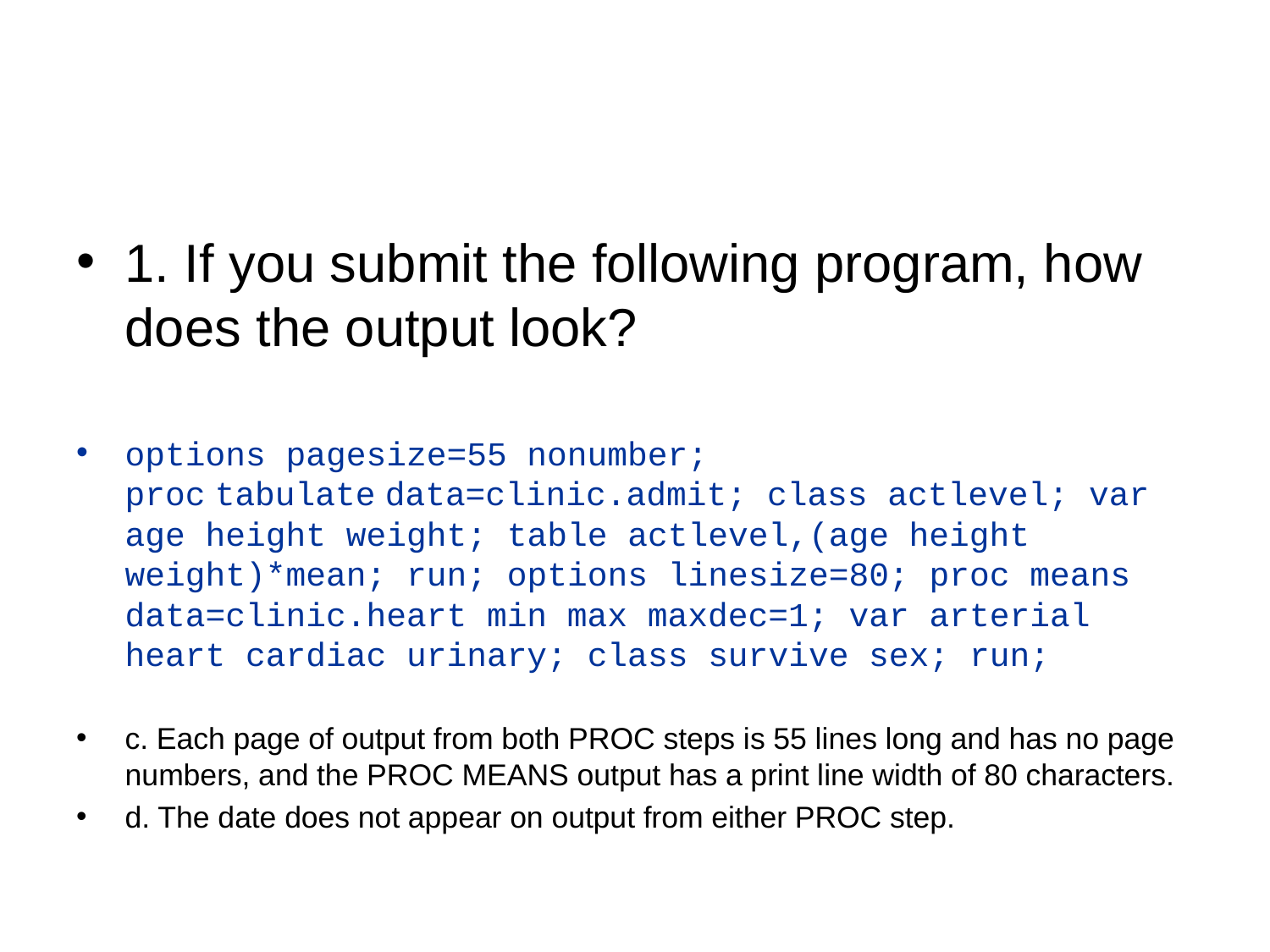

#
1. If you submit the following program, how does the output look?

options pagesize=55 nonumber; proc tabulate data=clinic.admit; class actlevel; var age height weight; table actlevel,(age height weight)*mean; run; options linesize=80; proc means data=clinic.heart min max maxdec=1; var arterial heart cardiac urinary; class survive sex; run;

c. Each page of output from both PROC steps is 55 lines long and has no page numbers, and the PROC MEANS output has a print line width of 80 characters.
d. The date does not appear on output from either PROC step.